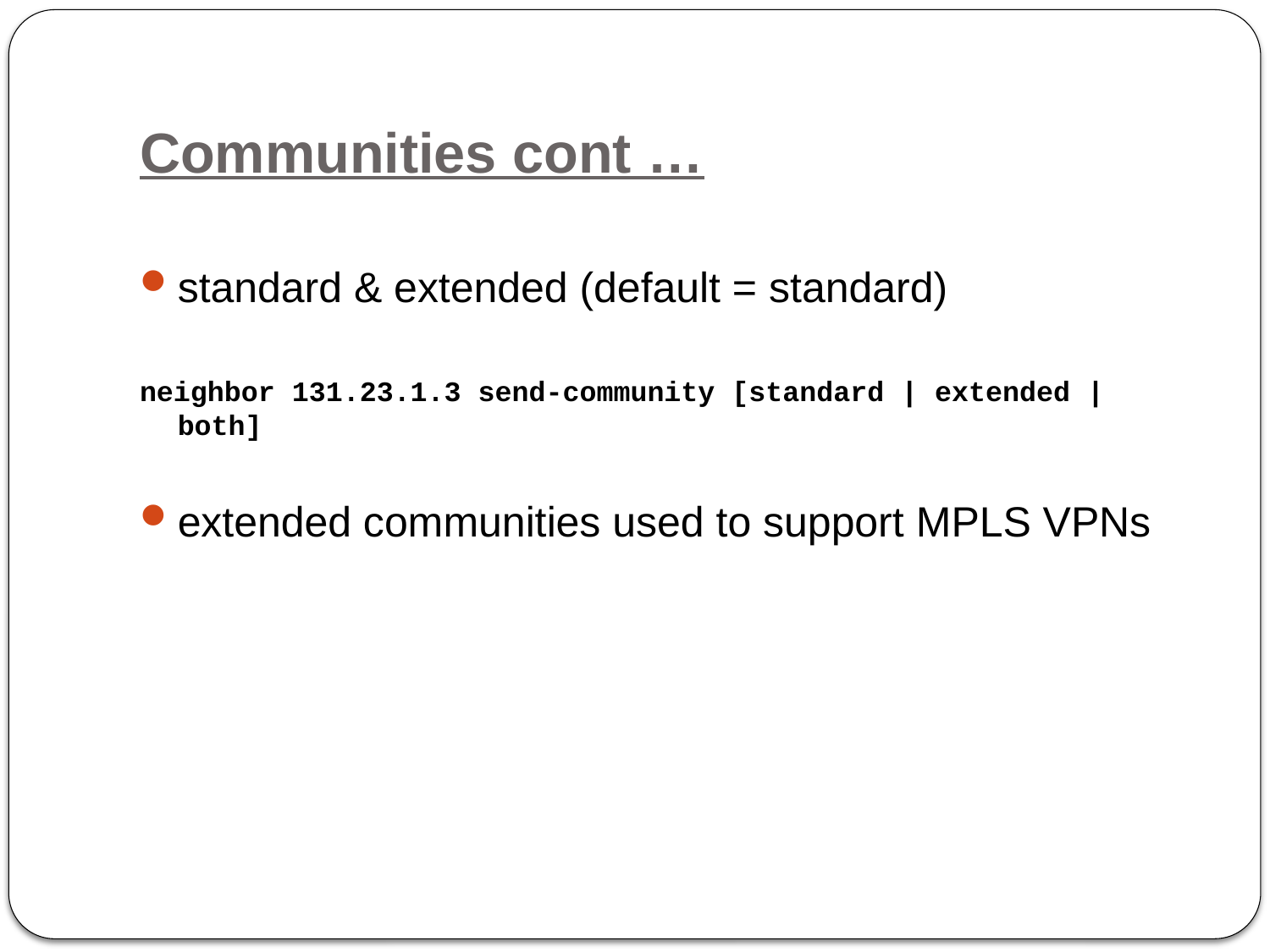

# Communities cont …

standard & extended (default = standard)

neighbor 131.23.1.3 send-community [standard | extended | both]

extended communities used to support MPLS VPNs